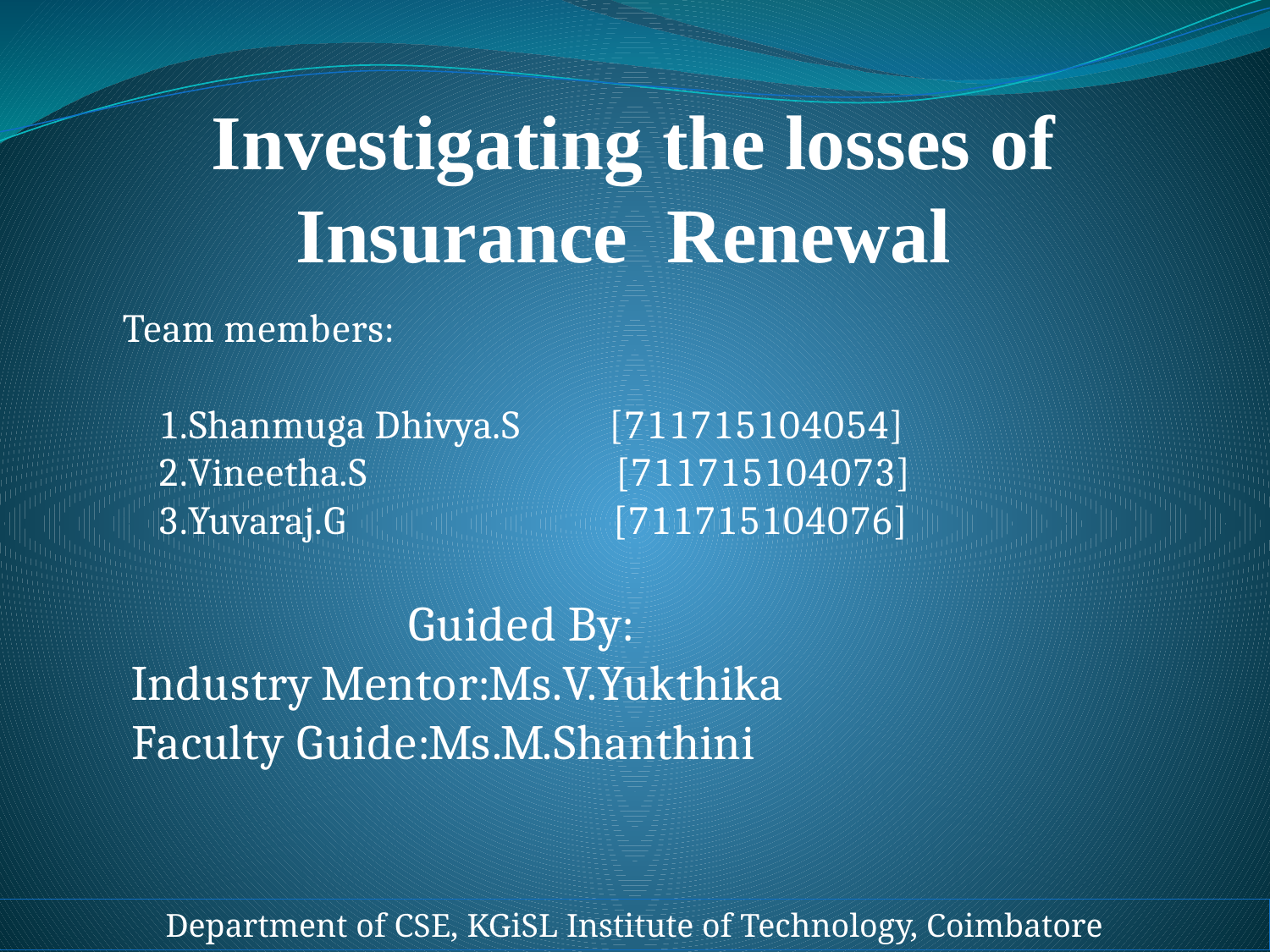

# Investigating the losses of Insurance  Renewal

Team members:

    1.Shanmuga Dhivya.S          [711715104054]
    2.Vineetha.S                            [711715104073]
    3.Yuvaraj.G                              [711715104076]

Guided By:
Industry Mentor:Ms.V.Yukthika
Faculty Guide:Ms.M.Shanthini

Department of CSE, KGiSL Institute of Technology, Coimbatore